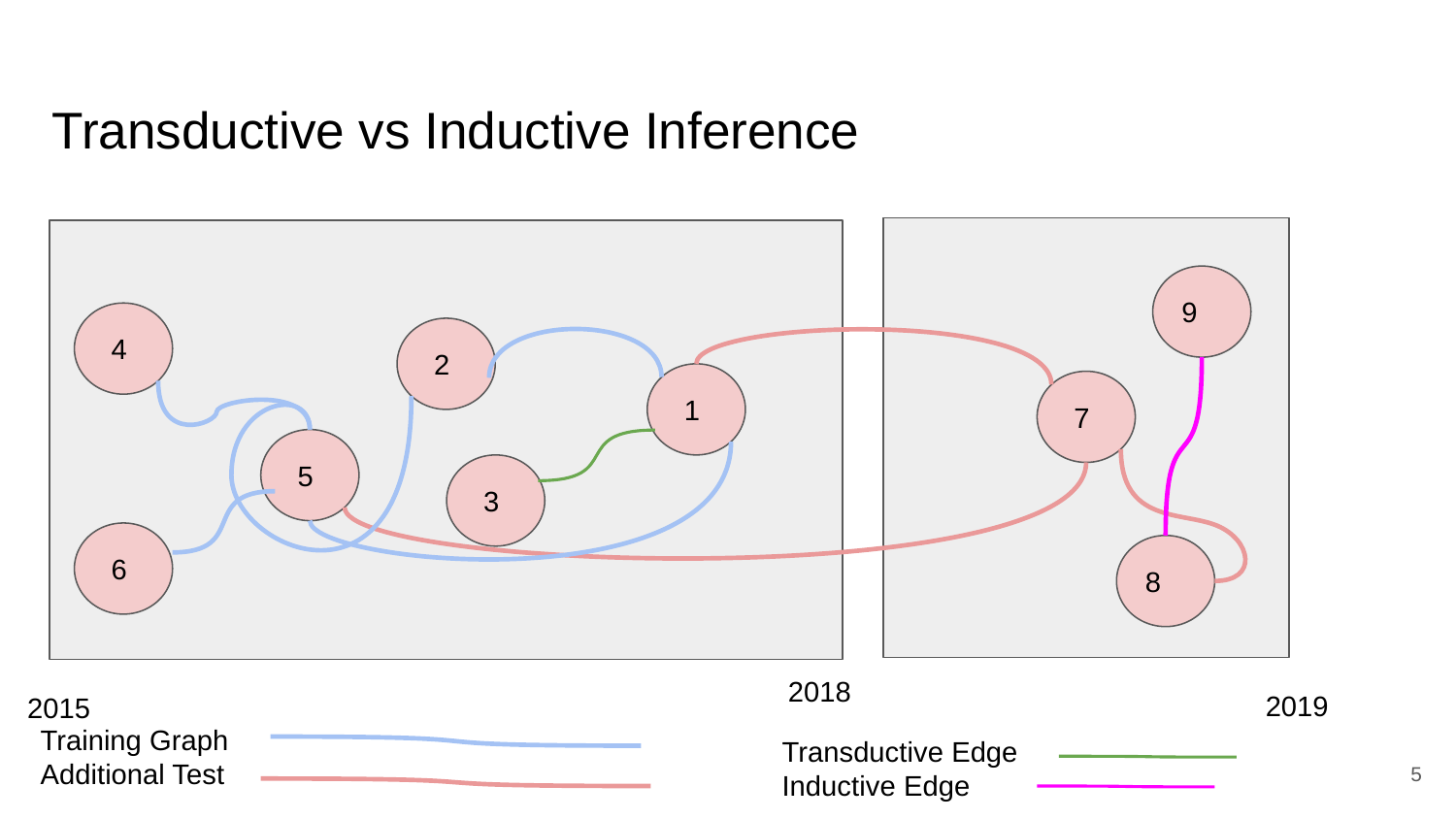

# Transductive vs Inductive Inference

9
 4
 2
 1
 7
 5
 3
 6
8
2018
2019
2015
Training Graph
Additional Test
Transductive Edge
Inductive Edge
5